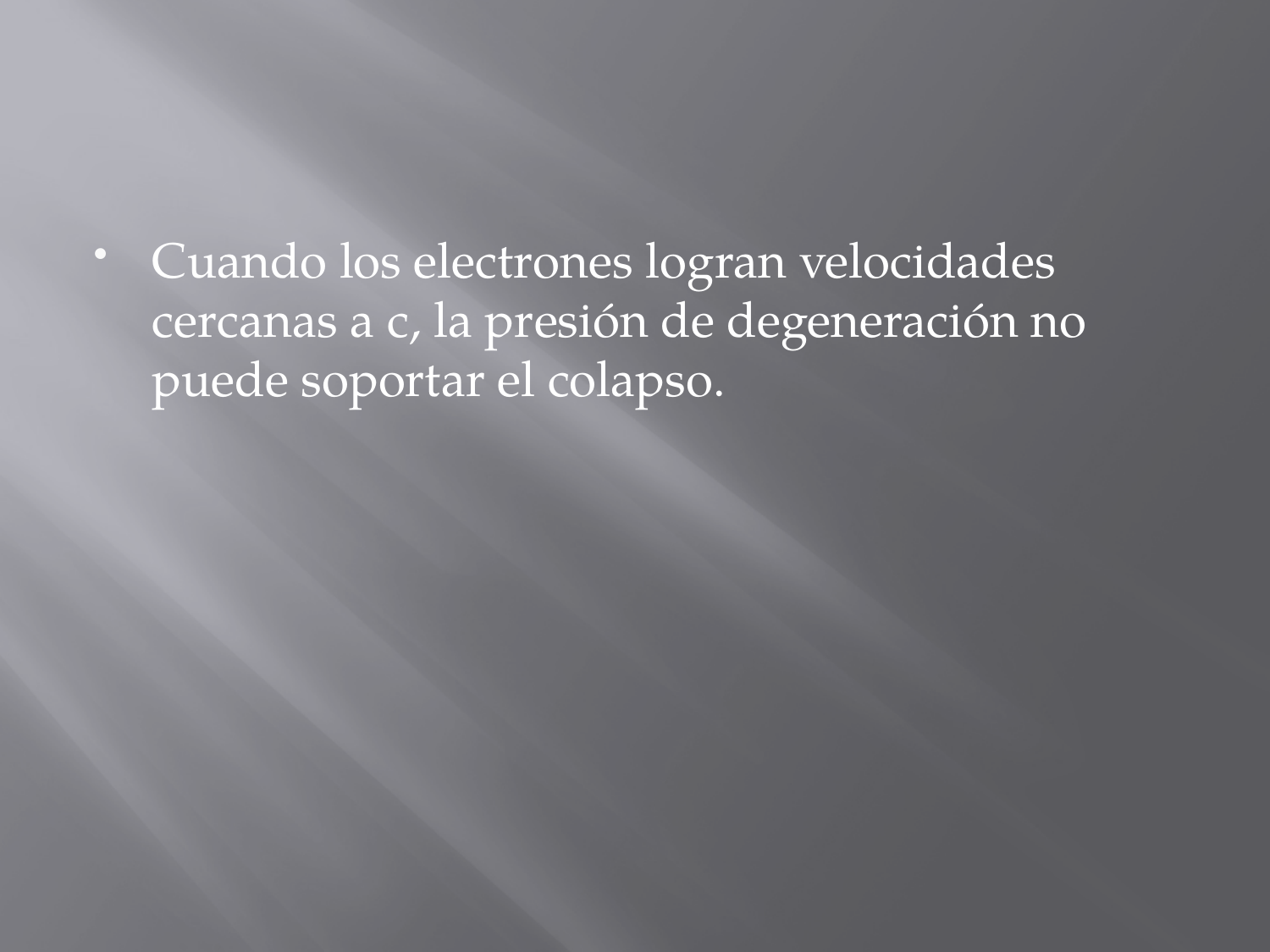

#
Cuando los electrones logran velocidades cercanas a c, la presión de degeneración no puede soportar el colapso.